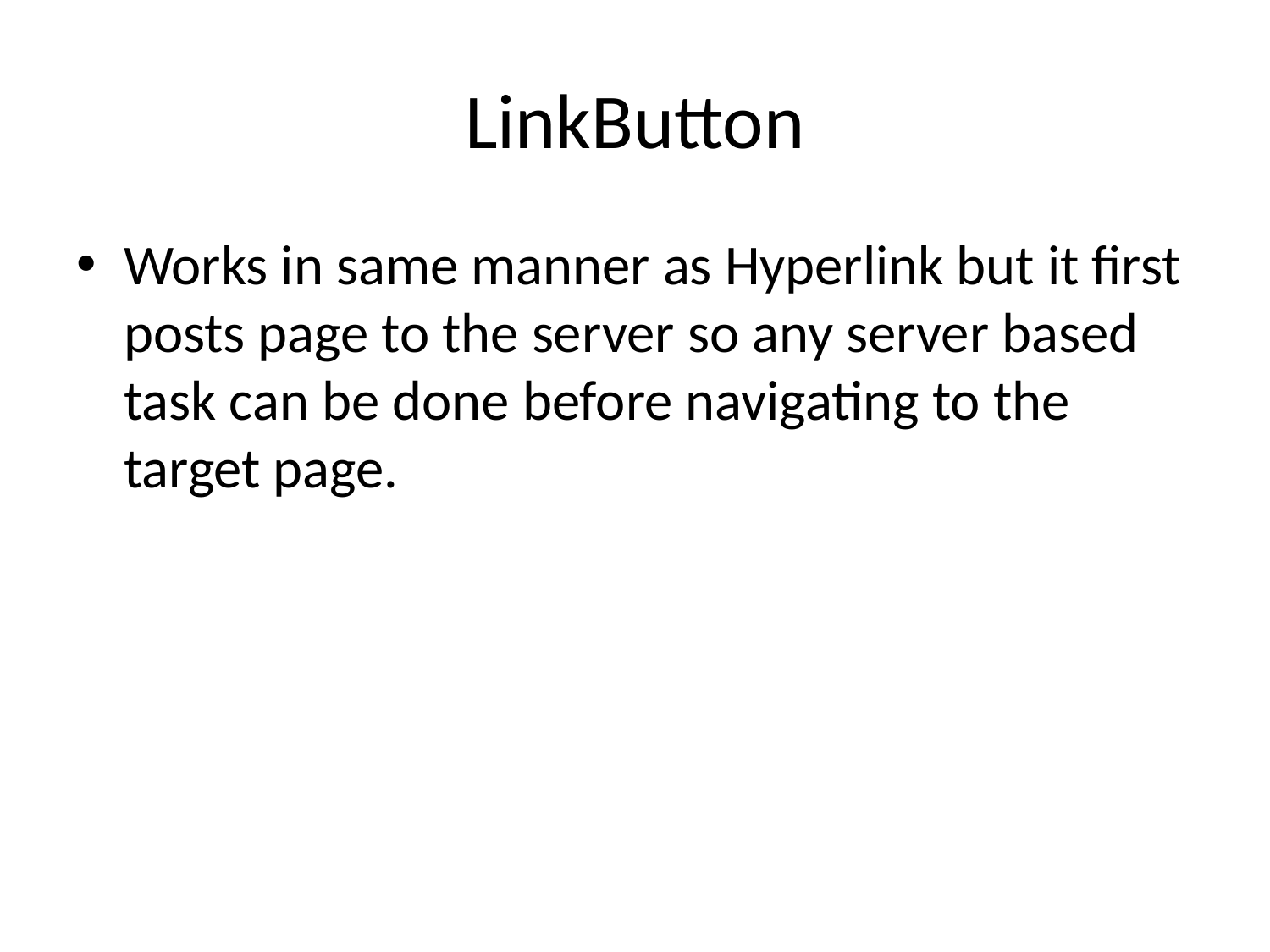

# LinkButton
Works in same manner as Hyperlink but it first posts page to the server so any server based task can be done before navigating to the target page.